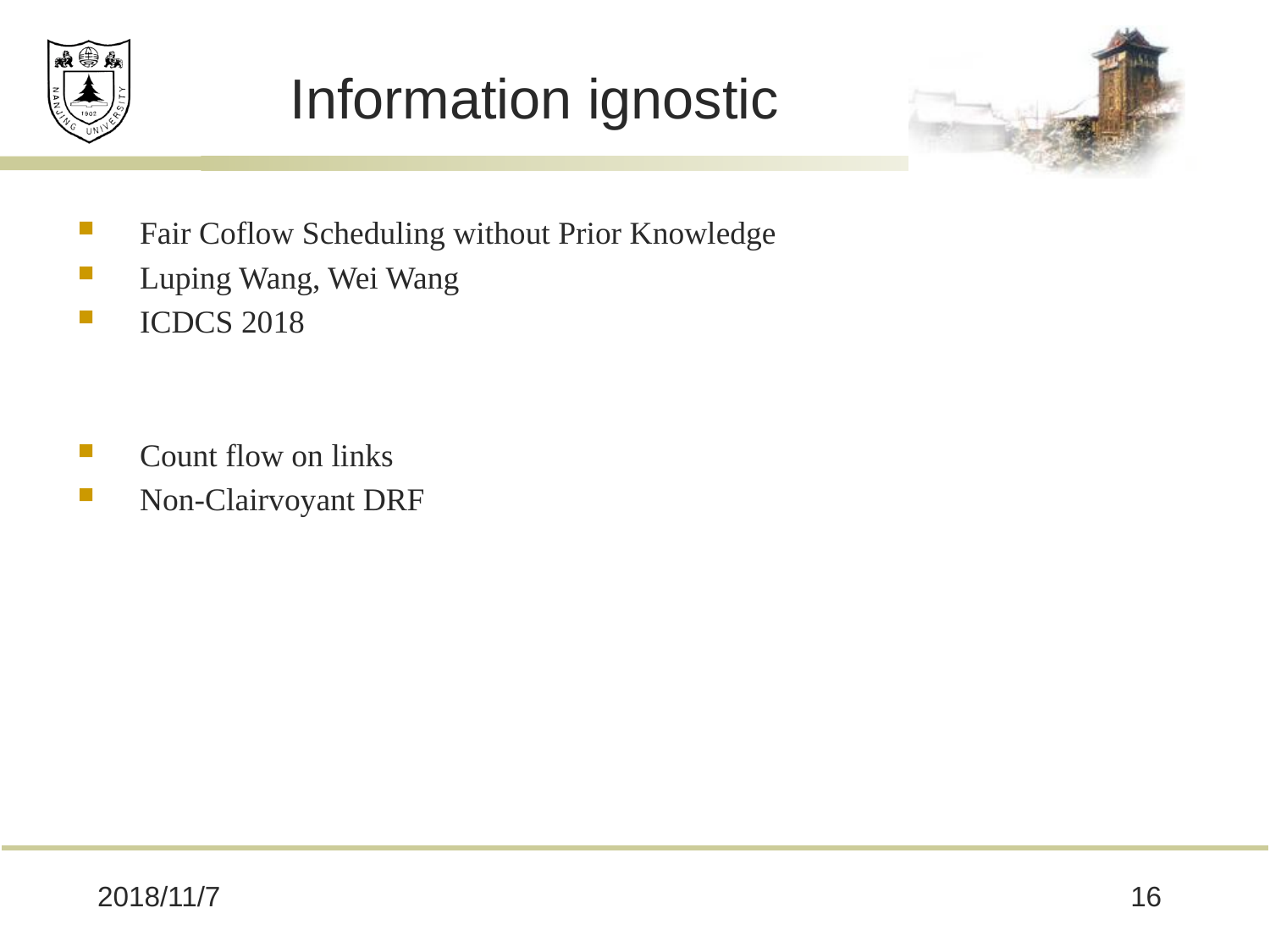

# Information ignostic
Fair Coflow Scheduling without Prior Knowledge
Luping Wang, Wei Wang
ICDCS 2018

Count flow on links
Non-Clairvoyant DRF

2018/11/7
16